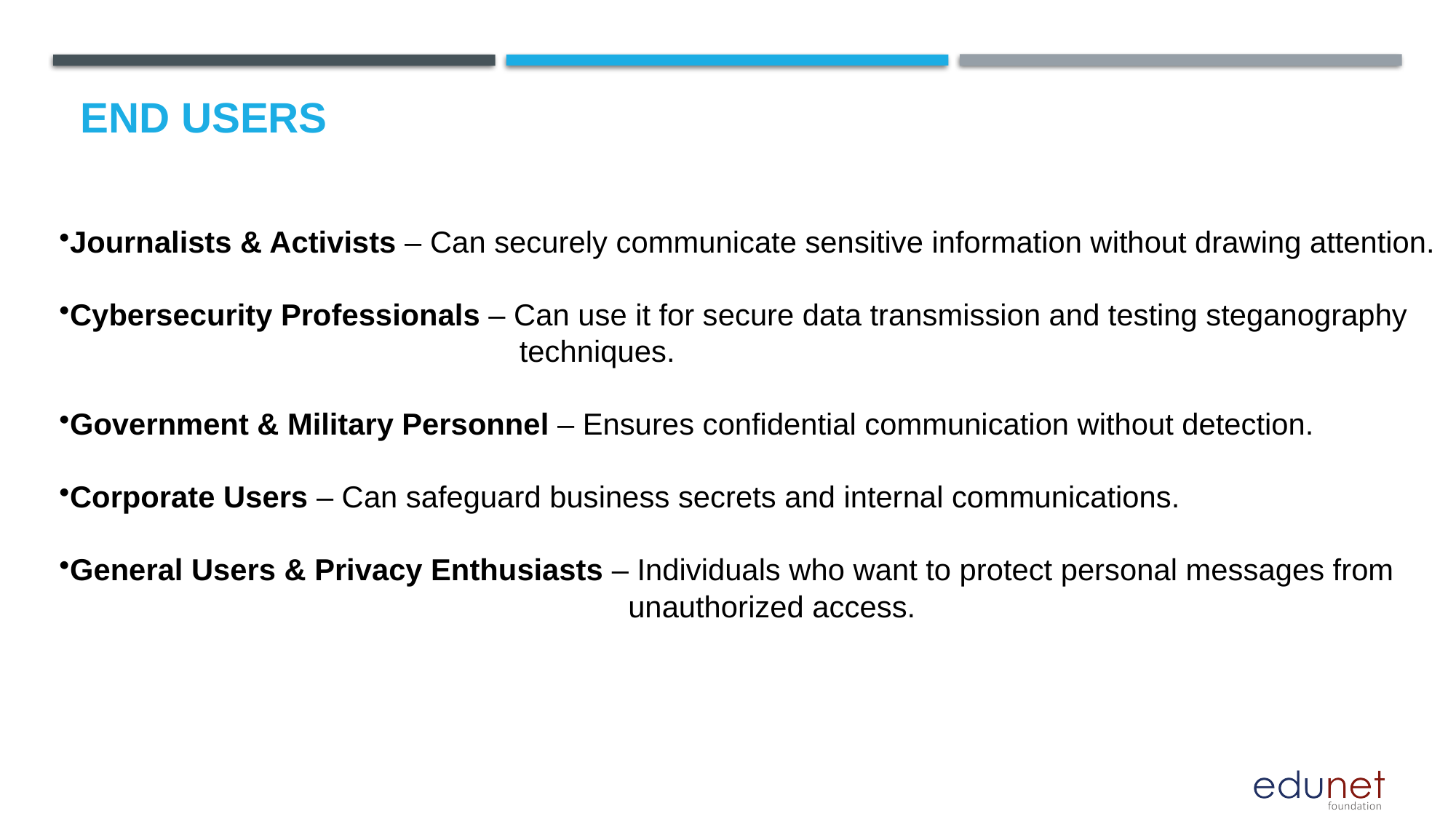

# End users
Journalists & Activists – Can securely communicate sensitive information without drawing attention.

Cybersecurity Professionals – Can use it for secure data transmission and testing steganography
                                                       techniques.

Government & Military Personnel – Ensures confidential communication without detection.

Corporate Users – Can safeguard business secrets and internal communications.

General Users & Privacy Enthusiasts – Individuals who want to protect personal messages from
                                                                    unauthorized access.